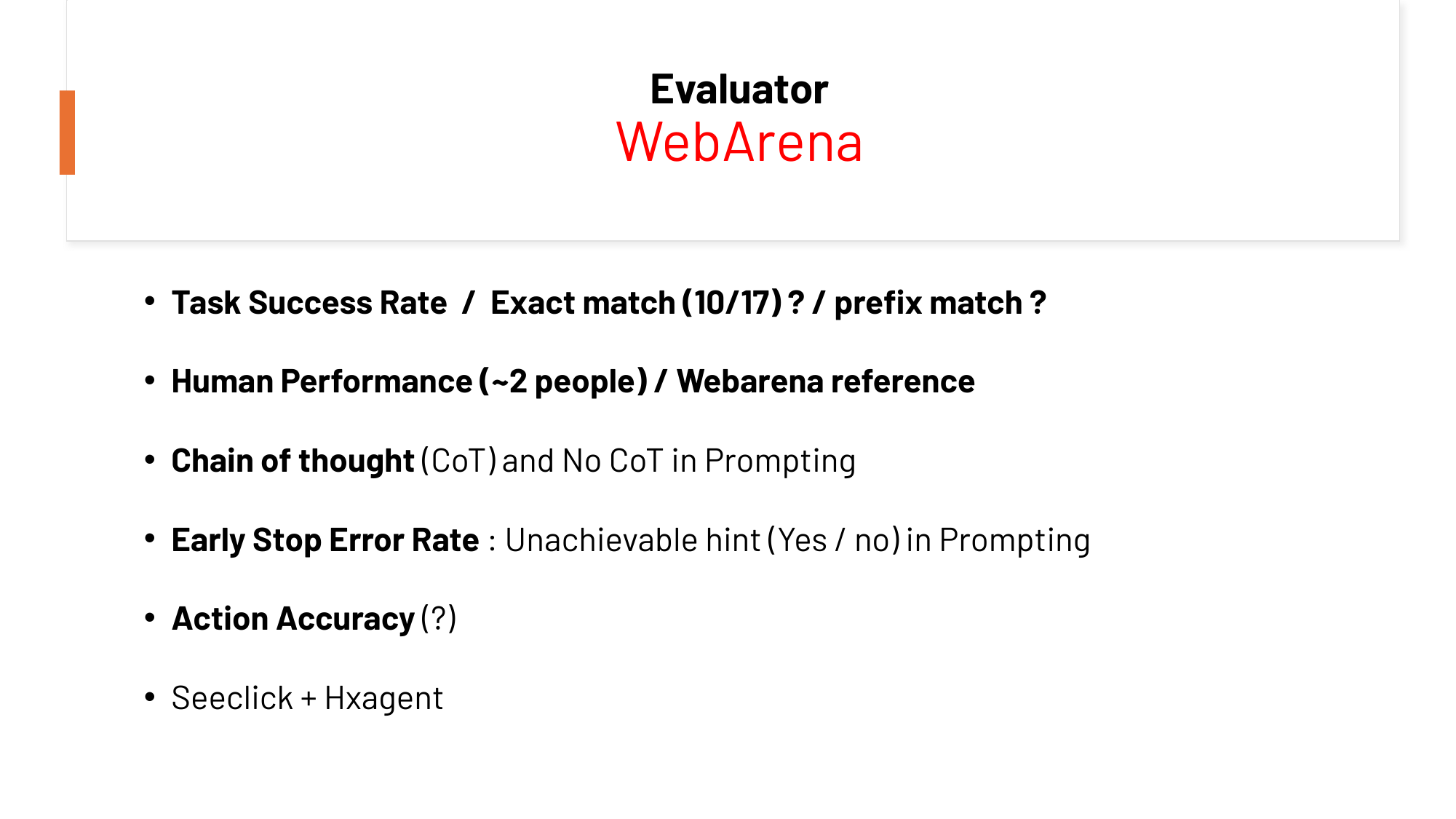

# Evaluator WebArena

Task Success Rate  /  Exact match (10/17) ? / prefix match ?
Human Performance (~2 people) / Webarena reference
Chain of thought (CoT) and No CoT in Prompting
Early Stop Error Rate : Unachievable hint (Yes / no) in Prompting
Action Accuracy (?)
Seeclick + Hxagent